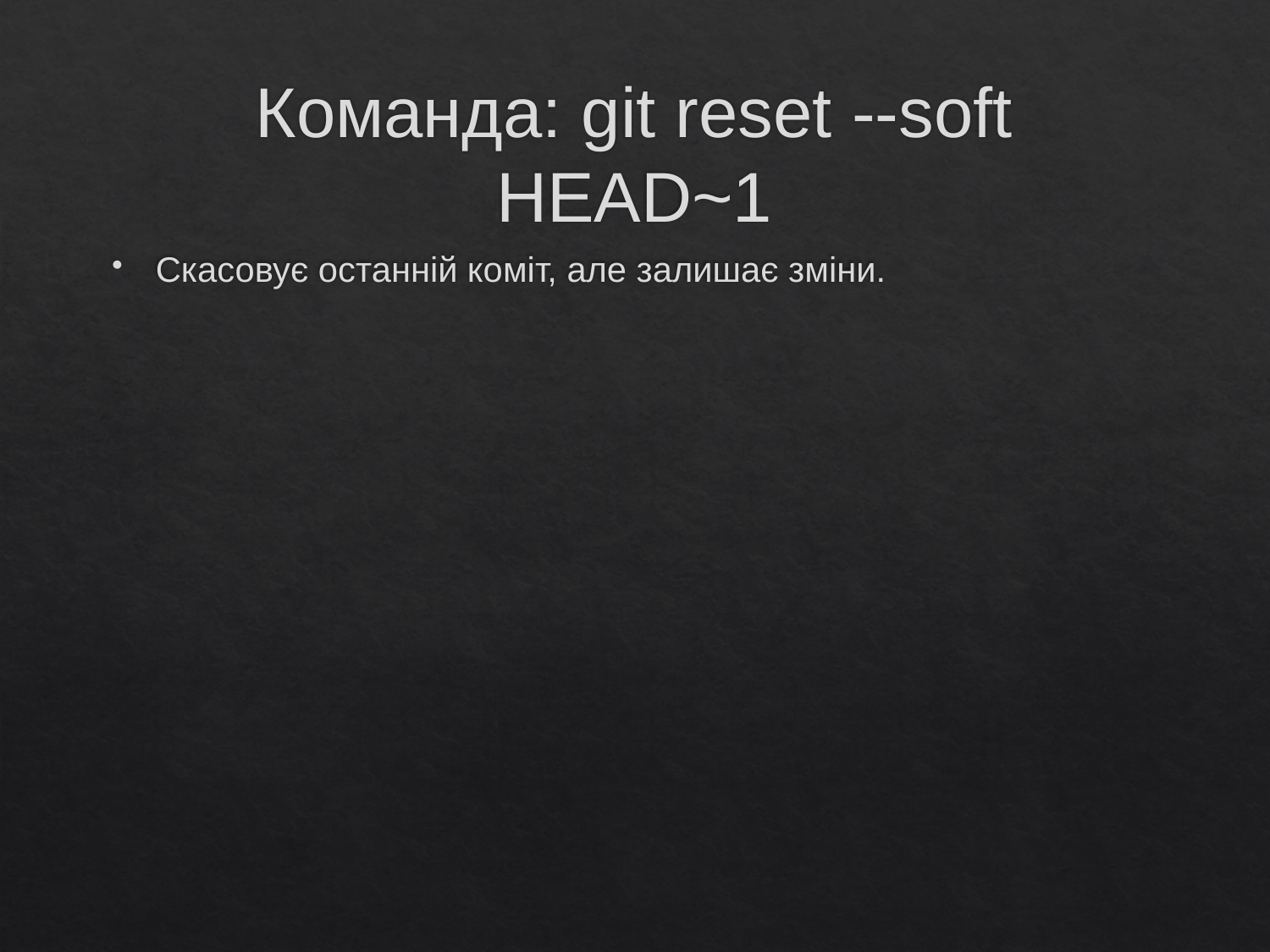

# Команда: git reset --soft HEAD~1
Скасовує останній коміт, але залишає зміни.